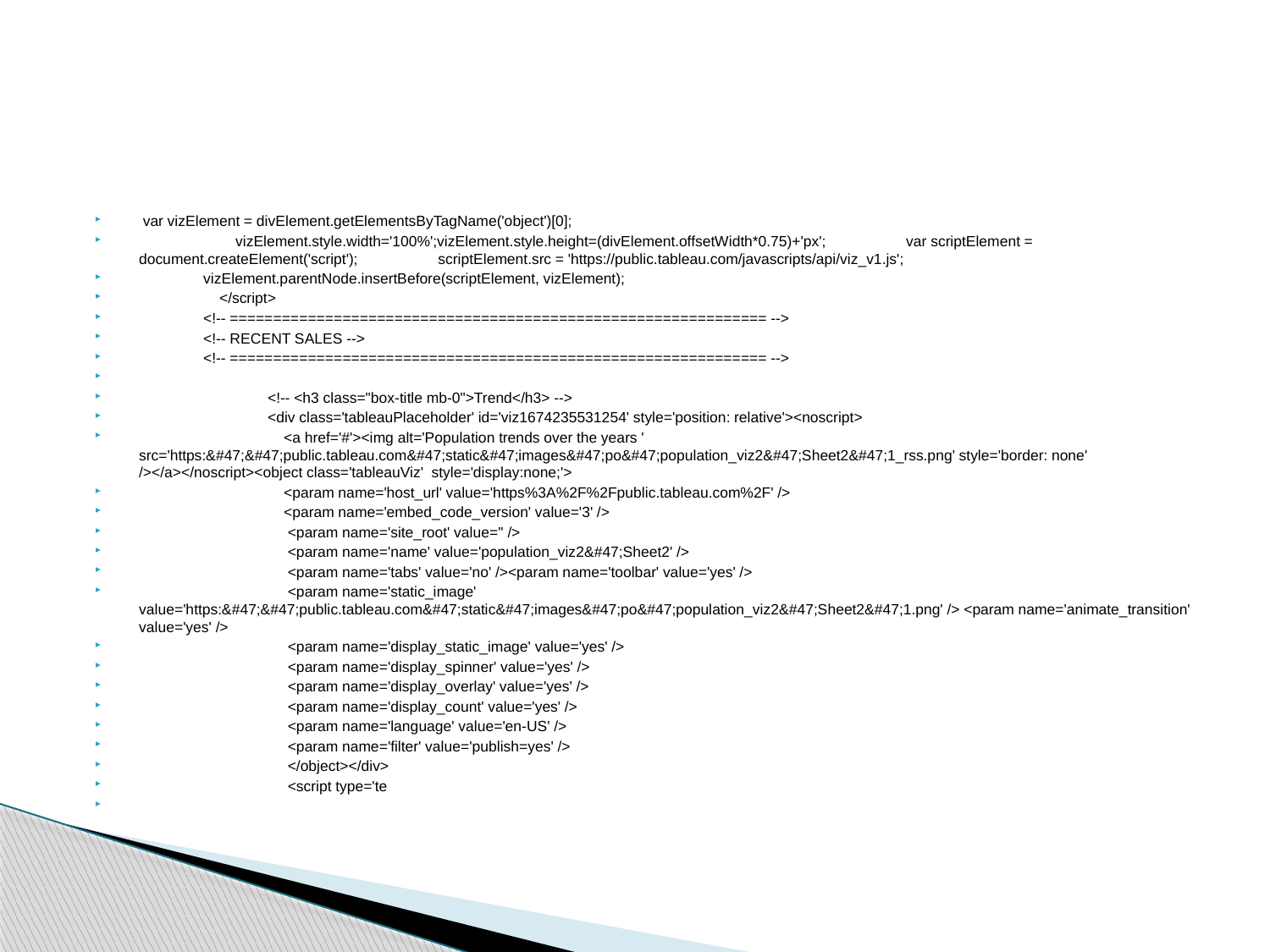

#
 var vizElement = divElement.getElementsByTagName('object')[0];
                        vizElement.style.width='100%';vizElement.style.height=(divElement.offsetWidth*0.75)+'px';                    var scriptElement = document.createElement('script');                    scriptElement.src = 'https://public.tableau.com/javascripts/api/viz_v1.js';
                vizElement.parentNode.insertBefore(scriptElement, vizElement);
                    </script>
                <!-- ============================================================== -->
                <!-- RECENT SALES -->
                <!-- ============================================================== -->

                                <!-- <h3 class="box-title mb-0">Trend</h3> -->
                                <div class='tableauPlaceholder' id='viz1674235531254' style='position: relative'><noscript>
                                    <a href='#'><img alt='Population trends over the years ' src='https:&#47;&#47;public.tableau.com&#47;static&#47;images&#47;po&#47;population_viz2&#47;Sheet2&#47;1_rss.png' style='border: none' /></a></noscript><object class='tableauViz'  style='display:none;'>
                                    <param name='host_url' value='https%3A%2F%2Fpublic.tableau.com%2F' />
                                    <param name='embed_code_version' value='3' />
                                     <param name='site_root' value='' />
                                     <param name='name' value='population_viz2&#47;Sheet2' />
                                     <param name='tabs' value='no' /><param name='toolbar' value='yes' />
                                     <param name='static_image' value='https:&#47;&#47;public.tableau.com&#47;static&#47;images&#47;po&#47;population_viz2&#47;Sheet2&#47;1.png' /> <param name='animate_transition' value='yes' />
                                     <param name='display_static_image' value='yes' />
                                     <param name='display_spinner' value='yes' />
                                     <param name='display_overlay' value='yes' />
                                     <param name='display_count' value='yes' />
                                     <param name='language' value='en-US' />
                                     <param name='filter' value='publish=yes' />
                                     </object></div>
                                     <script type='te